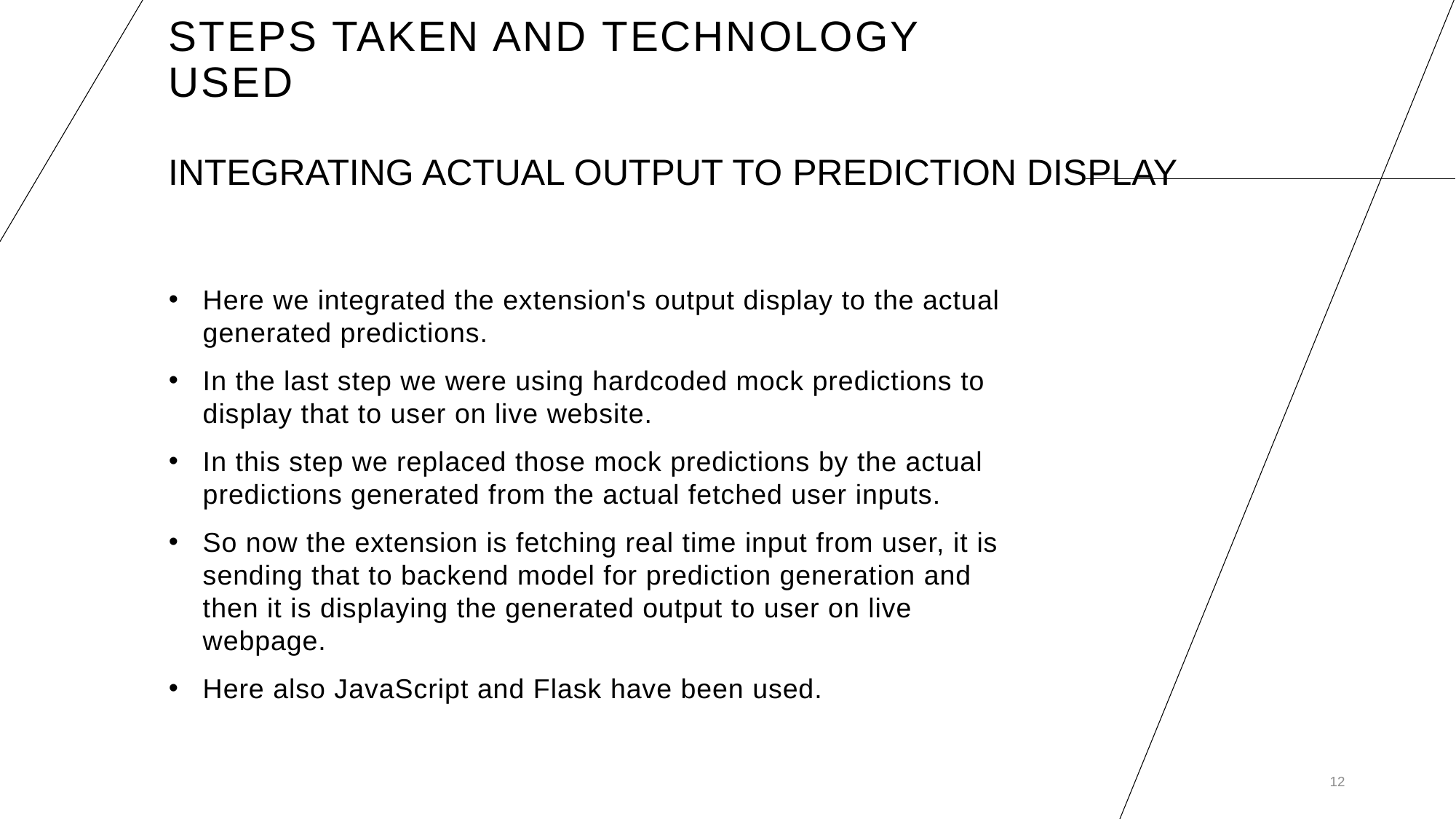

# STEPS TAKEN AND TECHNOLOGY USED
Integrating Actual output to prediction display
Here we integrated the extension's output display to the actual generated predictions.
In the last step we were using hardcoded mock predictions to display that to user on live website.
In this step we replaced those mock predictions by the actual predictions generated from the actual fetched user inputs.
So now the extension is fetching real time input from user, it is sending that to backend model for prediction generation and then it is displaying the generated output to user on live webpage.
Here also JavaScript and Flask have been used.

12